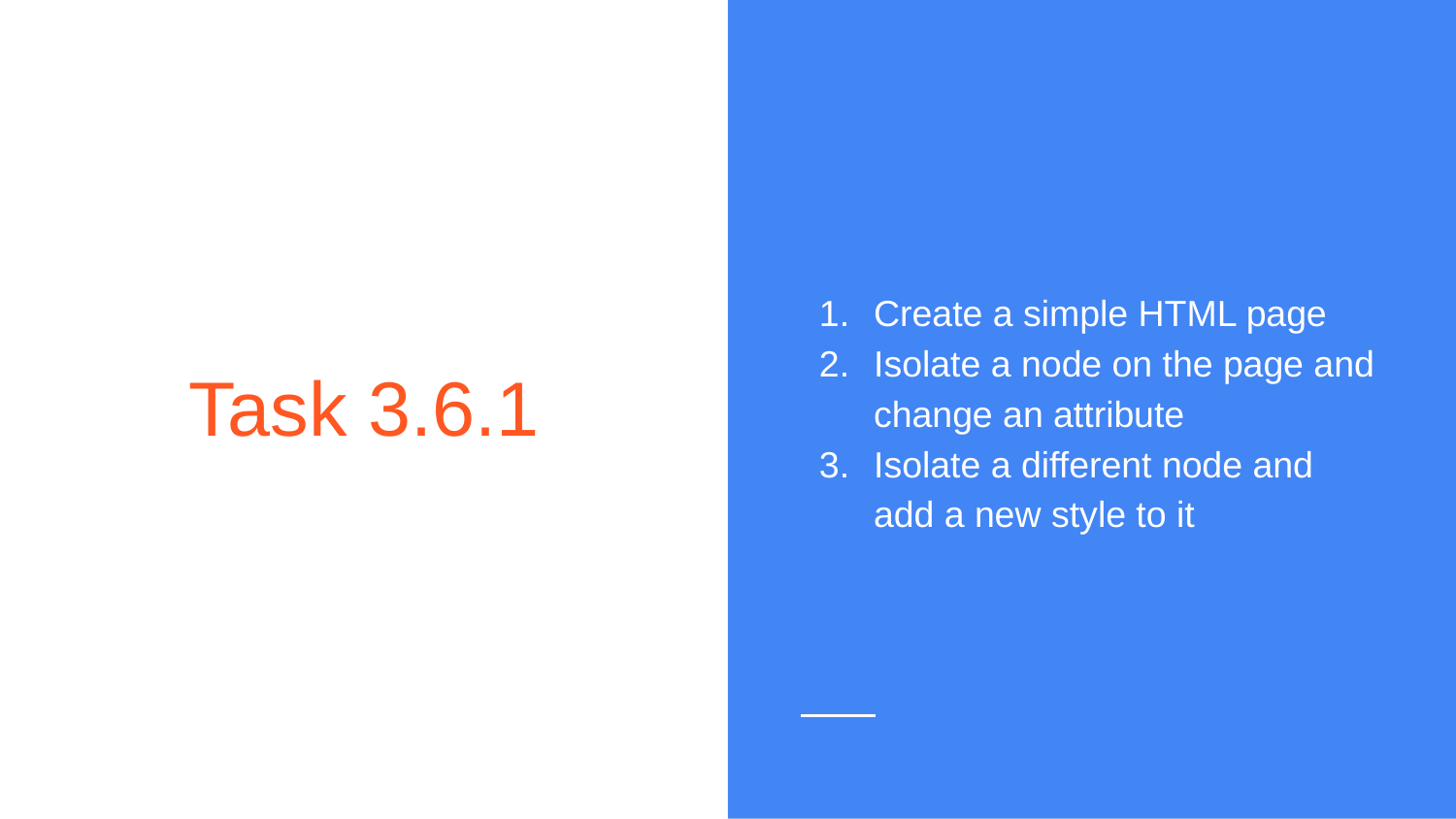

Create a simple HTML page
Isolate a node on the page and change an attribute
Isolate a different node and add a new style to it
# Task 3.6.1